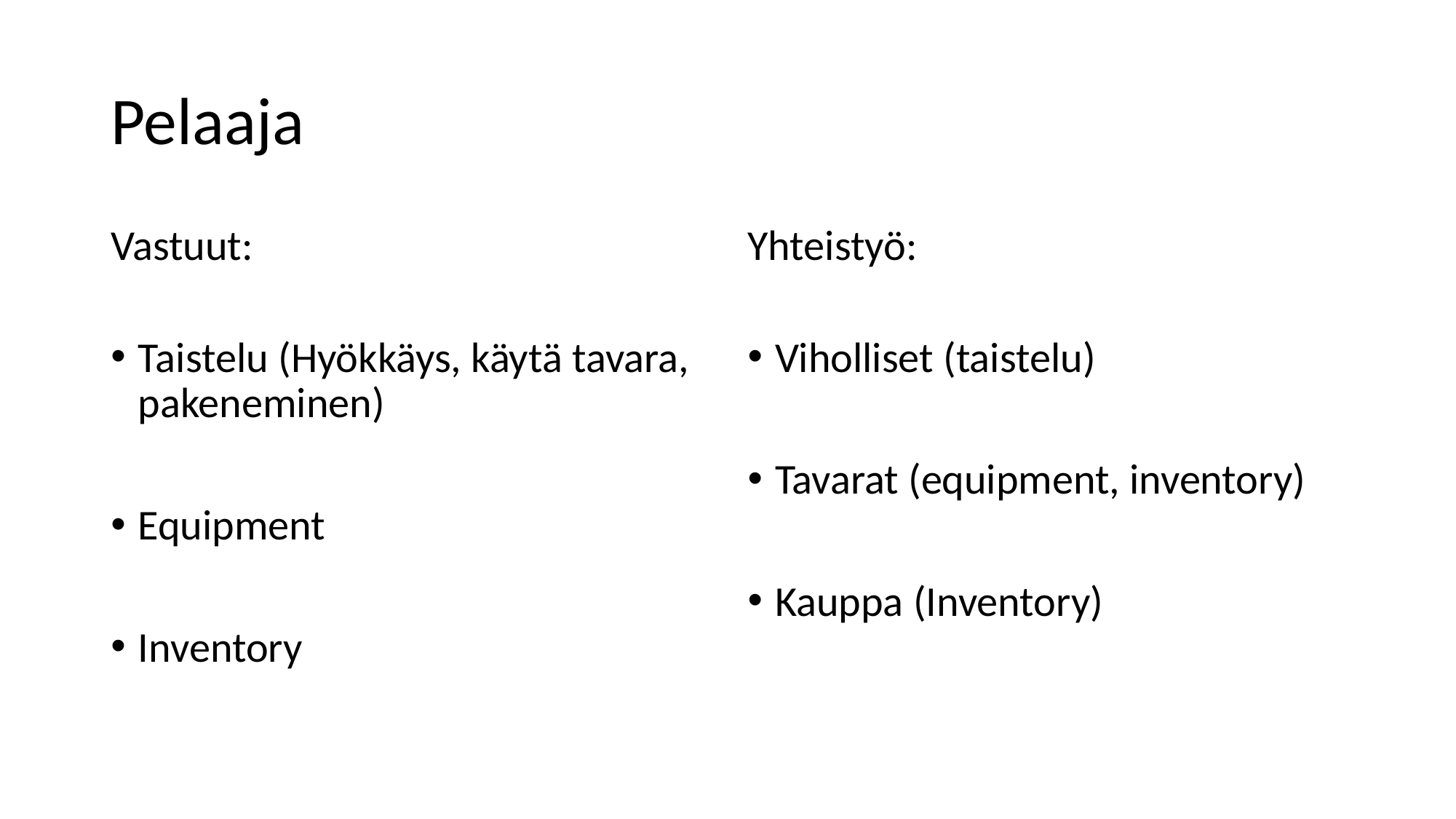

# Pelaaja
Vastuut:
Taistelu (Hyökkäys, käytä tavara, pakeneminen)

Equipment

Inventory
Yhteistyö:
Viholliset (taistelu)

Tavarat (equipment, inventory)

Kauppa (Inventory)